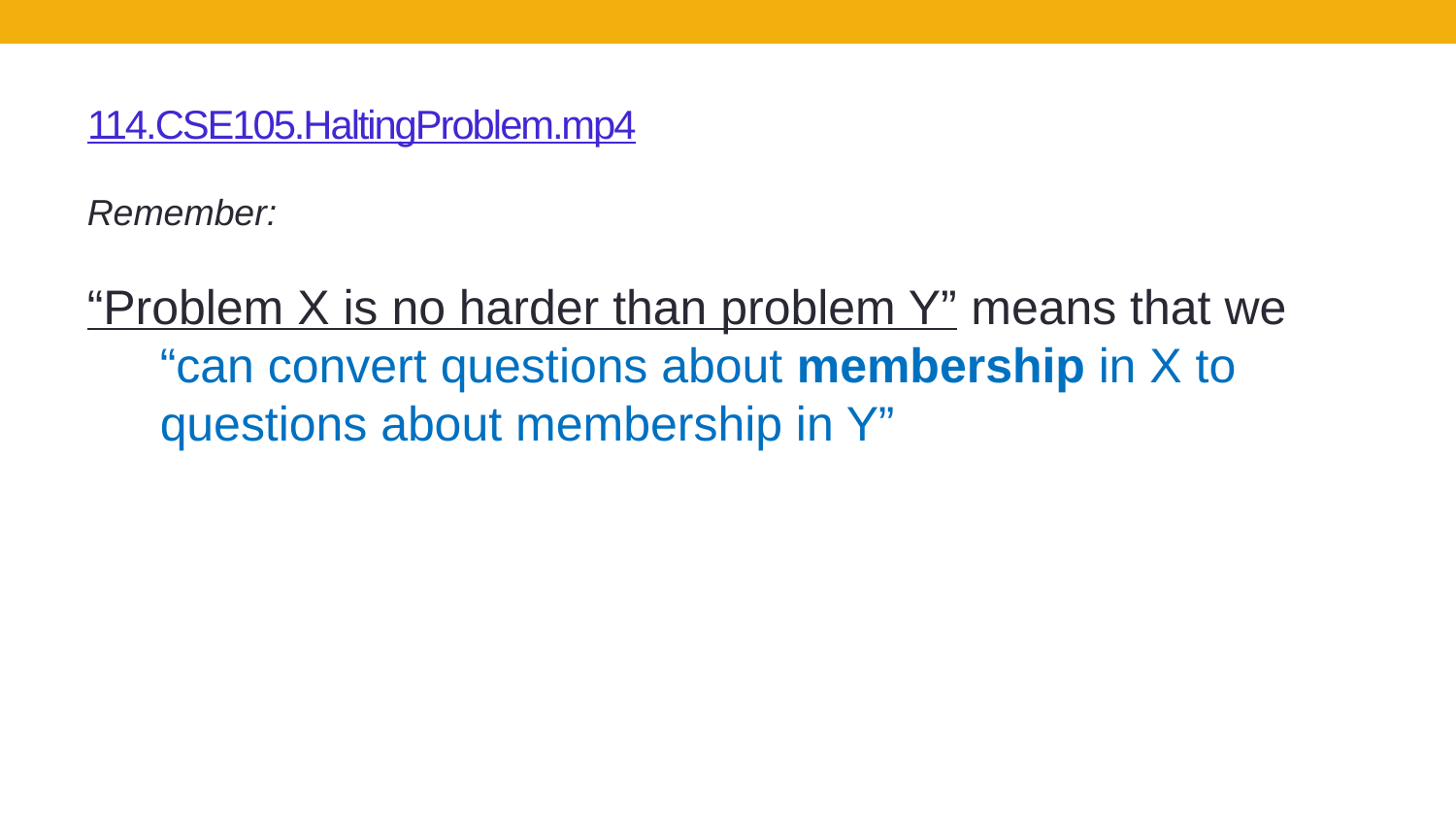

# 114.CSE105.HaltingProblem.mp4
Remember:

“Problem X is no harder than problem Y” means that we
“can convert questions about membership in X to questions about membership in Y”